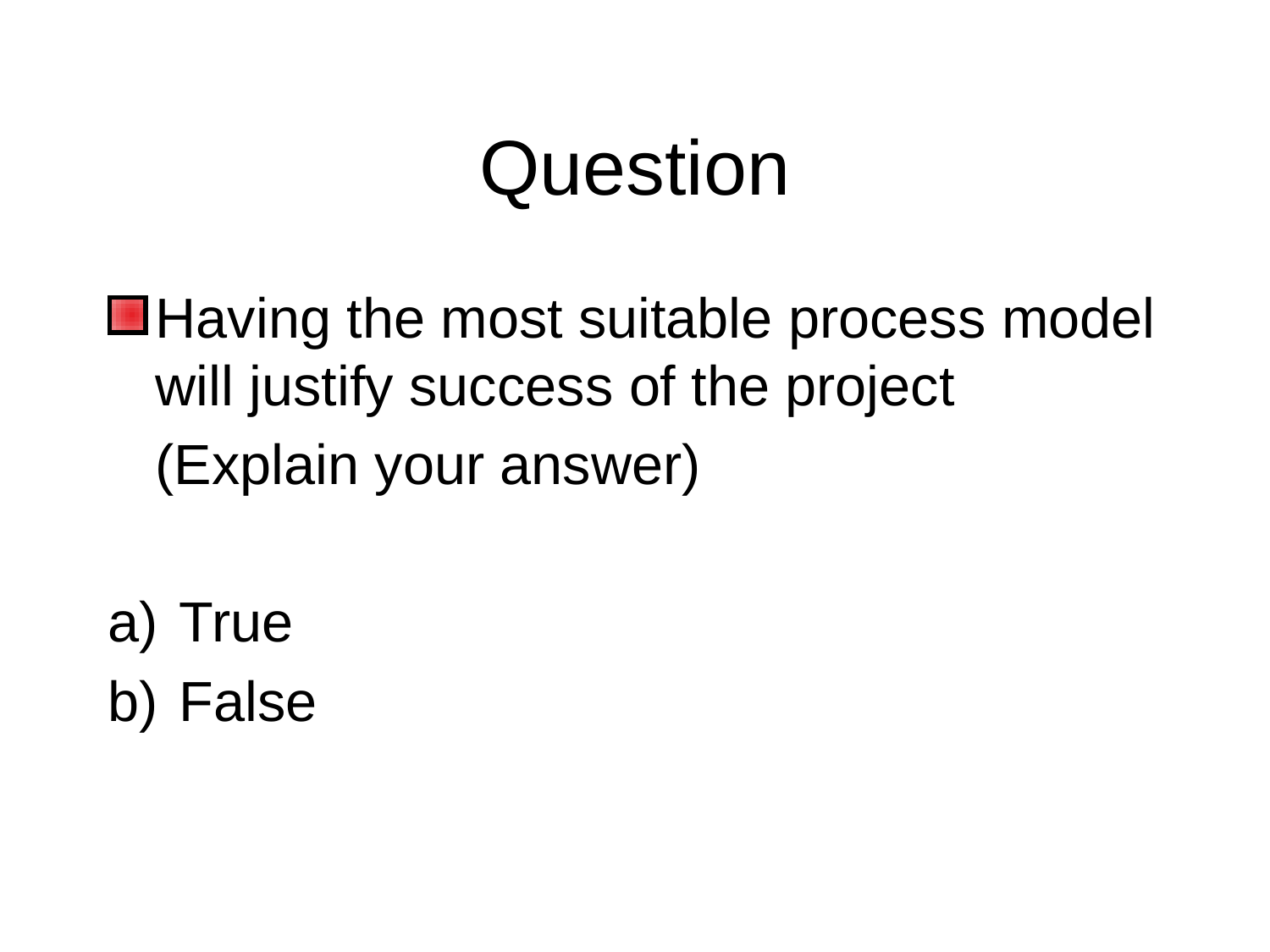

# Question
Having the most suitable process model will justify success of the project
	(Explain your answer)

True
False